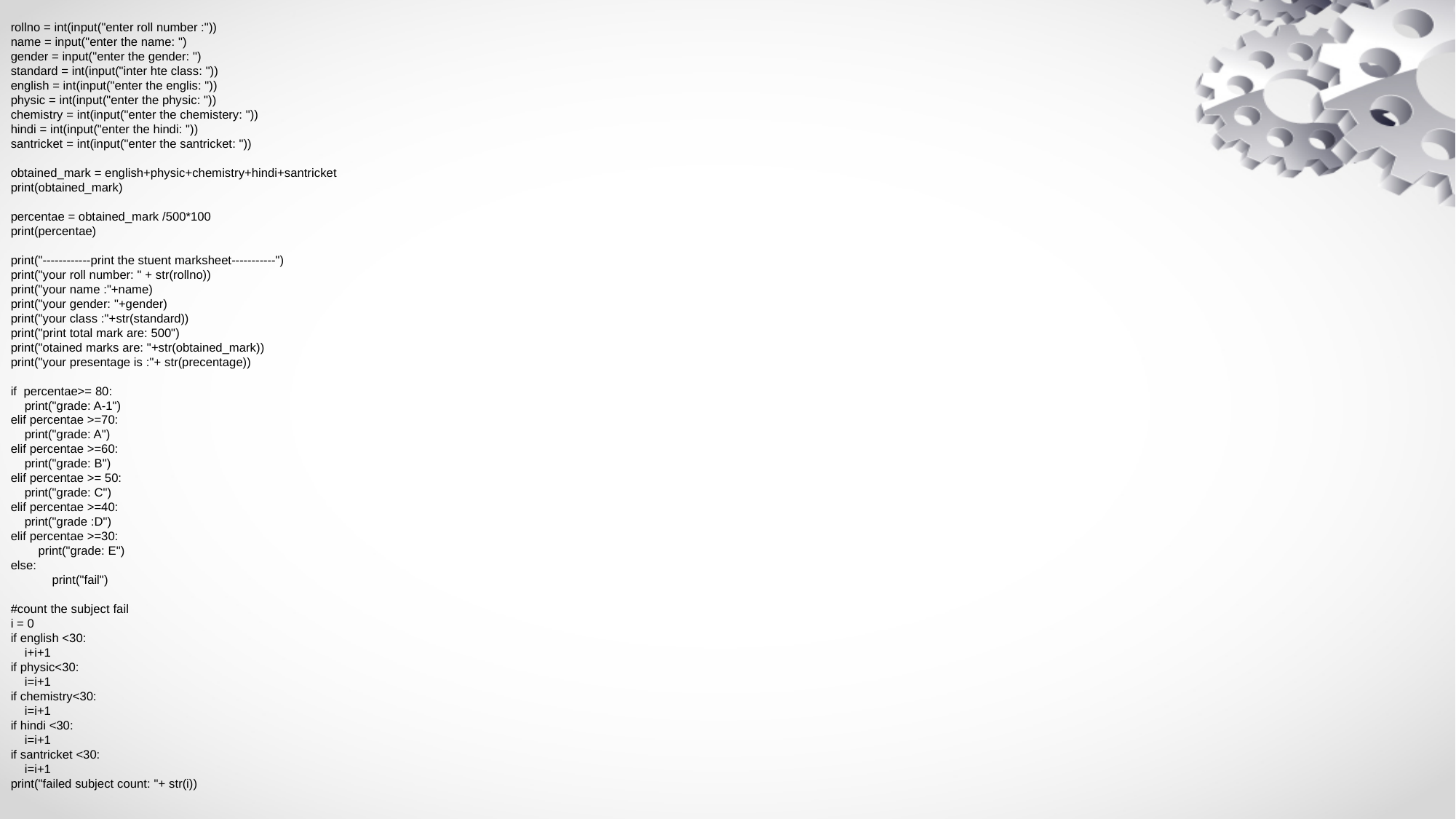

rollno = int(input("enter roll number :"))
name = input("enter the name: ")
gender = input("enter the gender: ")
standard = int(input("inter hte class: "))
english = int(input("enter the englis: "))
physic = int(input("enter the physic: "))
chemistry = int(input("enter the chemistery: "))
hindi = int(input("enter the hindi: "))
santricket = int(input("enter the santricket: "))

obtained_mark = english+physic+chemistry+hindi+santricket
print(obtained_mark)

percentae = obtained_mark /500*100
print(percentae)

print("------------print the stuent marksheet-----------")
print("your roll number: " + str(rollno))
print("your name :"+name)
print("your gender: "+gender)
print("your class :"+str(standard))
print("print total mark are: 500")
print("otained marks are: "+str(obtained_mark))
print("your presentage is :"+ str(precentage))

if  percentae>= 80:
    print("grade: A-1")
elif percentae >=70:
    print("grade: A")
elif percentae >=60:
    print("grade: B")
elif percentae >= 50:
    print("grade: C")
elif percentae >=40:
    print("grade :D")
elif percentae >=30:
        print("grade: E")
else:
            print("fail")

#count the subject fail
i = 0
if english <30:
    i+i+1
if physic<30:
    i=i+1
if chemistry<30:
    i=i+1
if hindi <30:
    i=i+1
if santricket <30:
    i=i+1
print("failed subject count: "+ str(i))